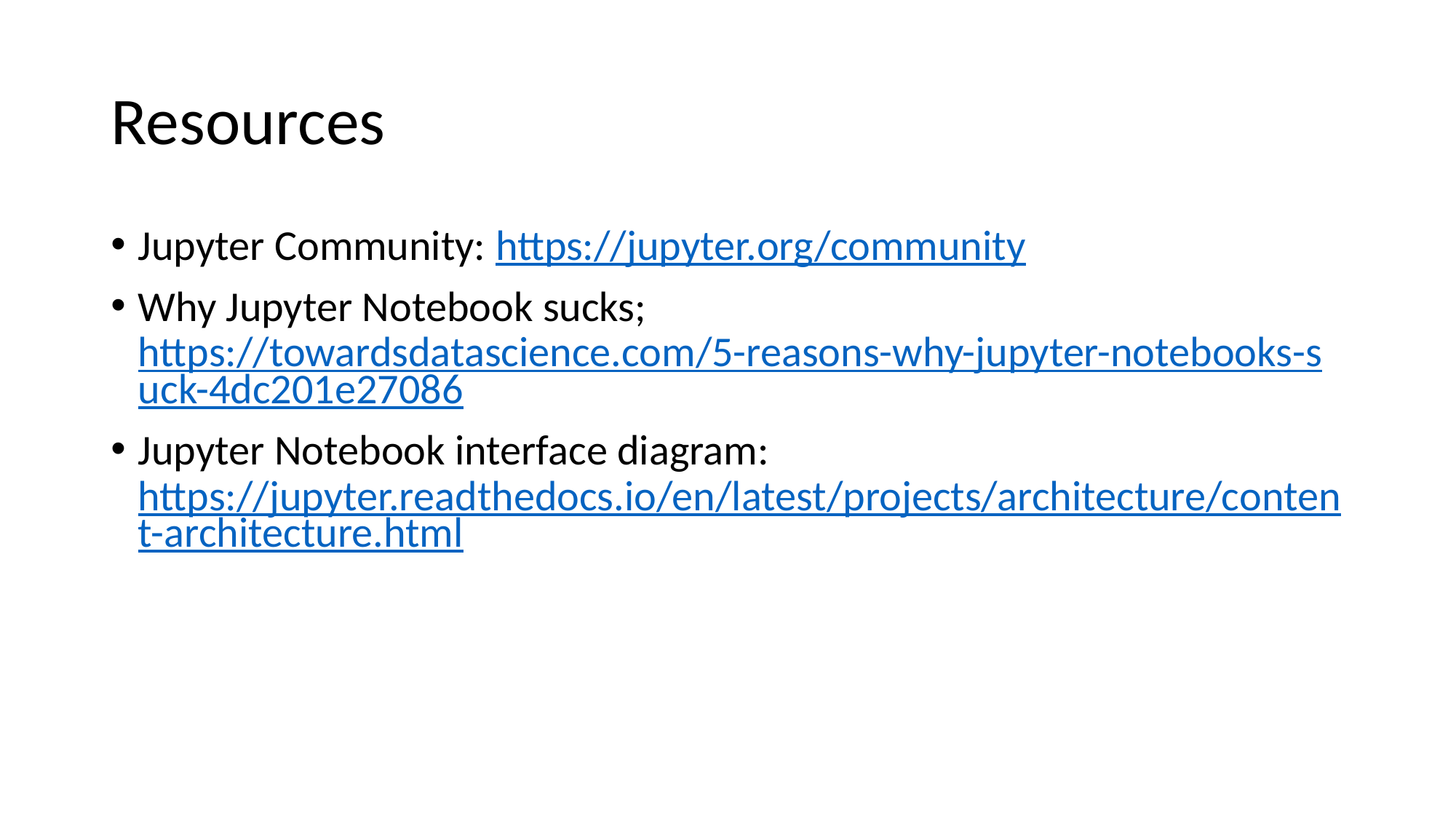

# Resources
Jupyter Community: https://jupyter.org/community
Why Jupyter Notebook sucks; https://towardsdatascience.com/5-reasons-why-jupyter-notebooks-suck-4dc201e27086
Jupyter Notebook interface diagram: https://jupyter.readthedocs.io/en/latest/projects/architecture/content-architecture.html